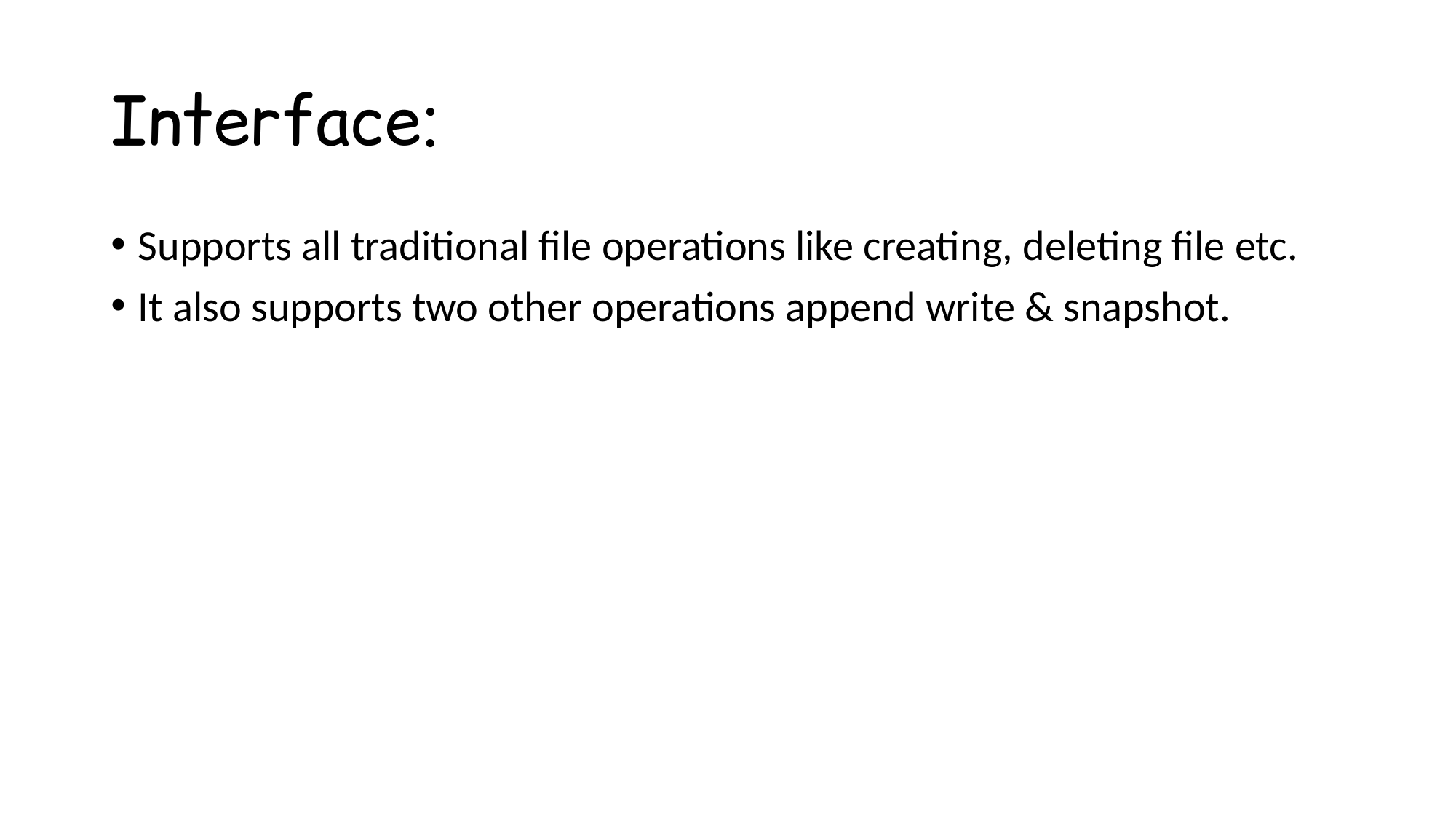

# Interface:
Supports all traditional file operations like creating, deleting file etc.
It also supports two other operations append write & snapshot.